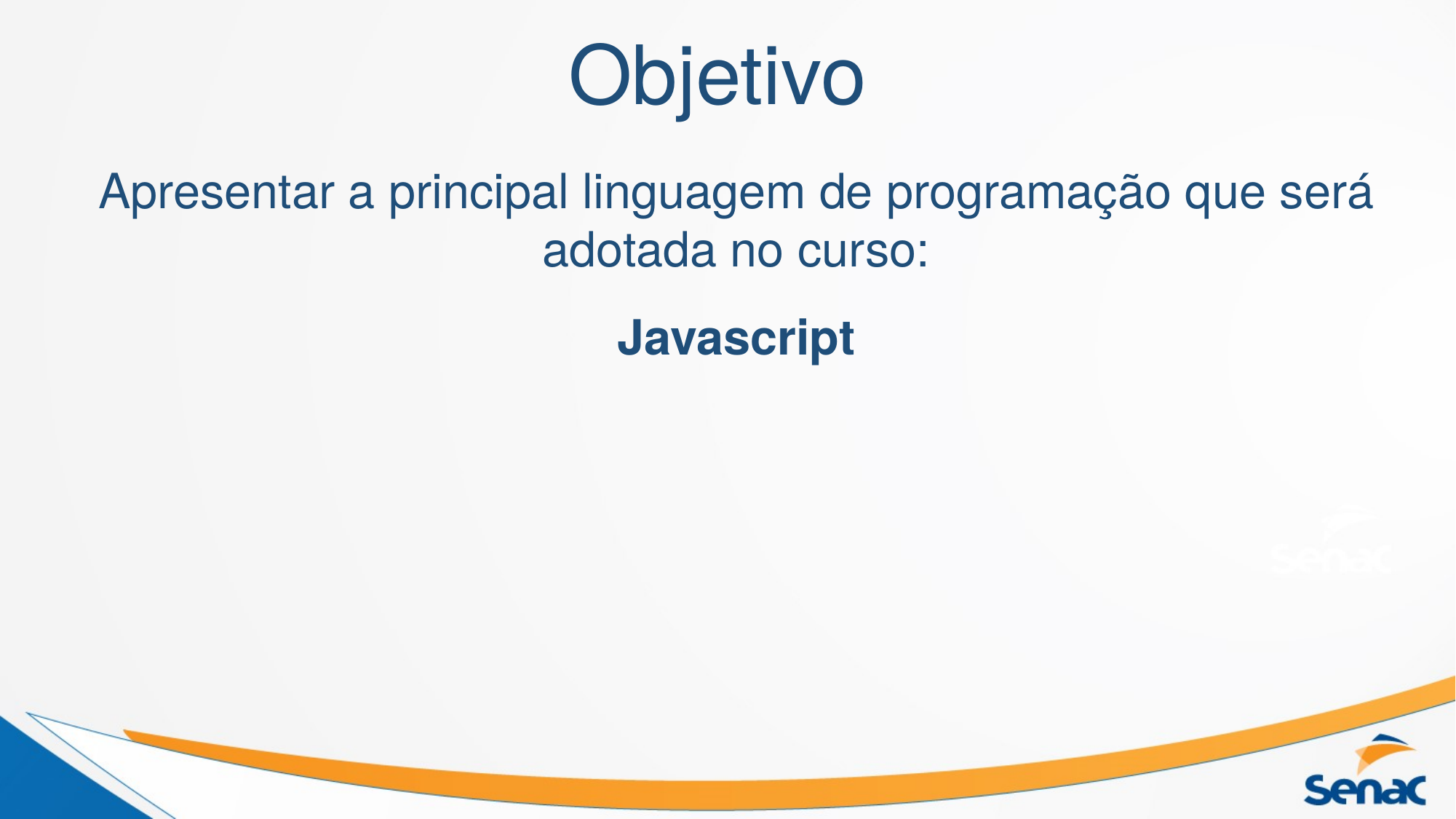

# Objetivo
Apresentar a principal linguagem de programação que será adotada no curso:
Javascript